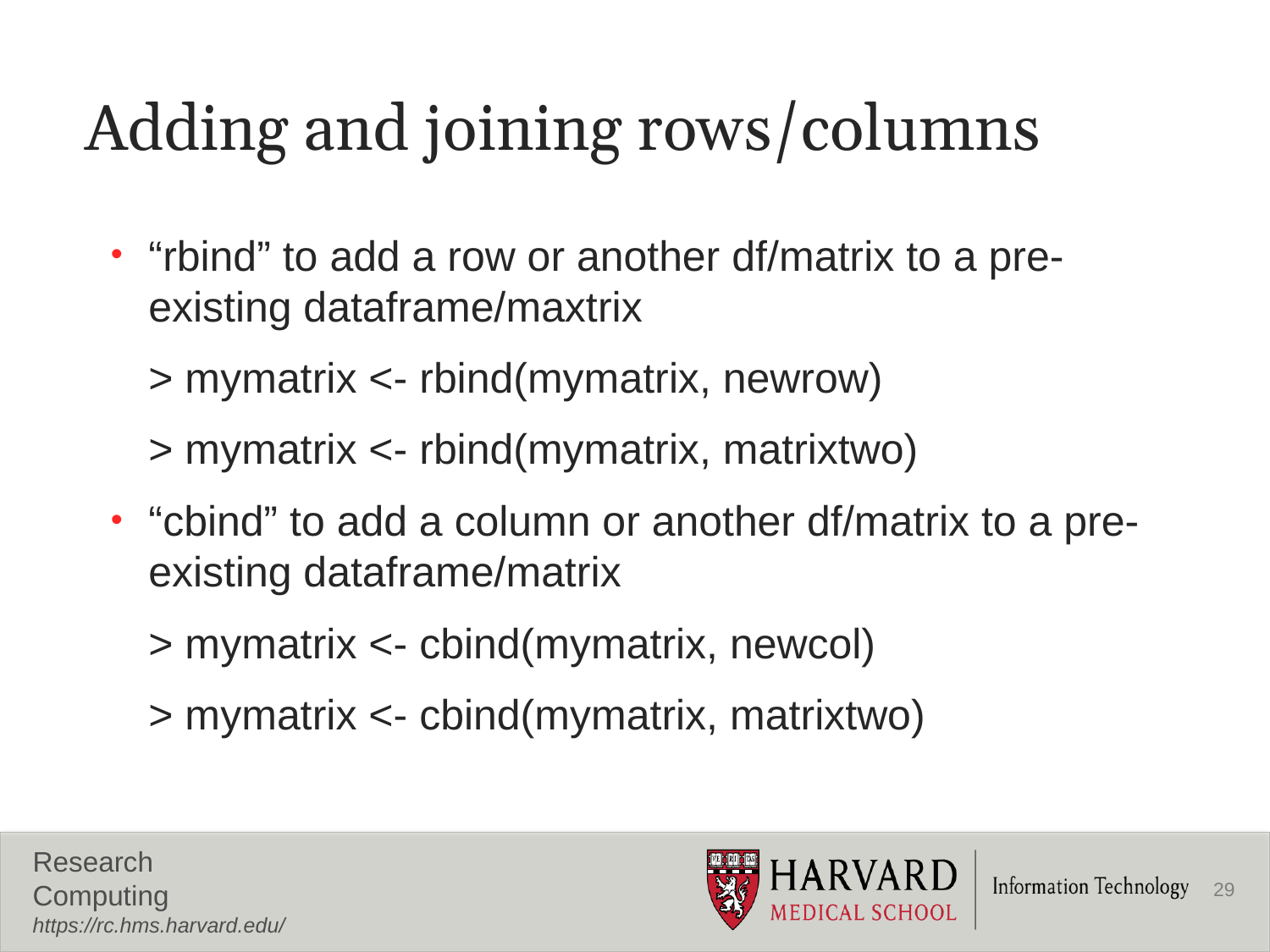

# Adding and joining rows/columns
“rbind” to add a row or another df/matrix to a pre-existing dataframe/maxtrix
	> mymatrix <- rbind(mymatrix, newrow)
	> mymatrix <- rbind(mymatrix, matrixtwo)
“cbind” to add a column or another df/matrix to a pre-existing dataframe/matrix
	> mymatrix <- cbind(mymatrix, newcol)
	> mymatrix <- cbind(mymatrix, matrixtwo)